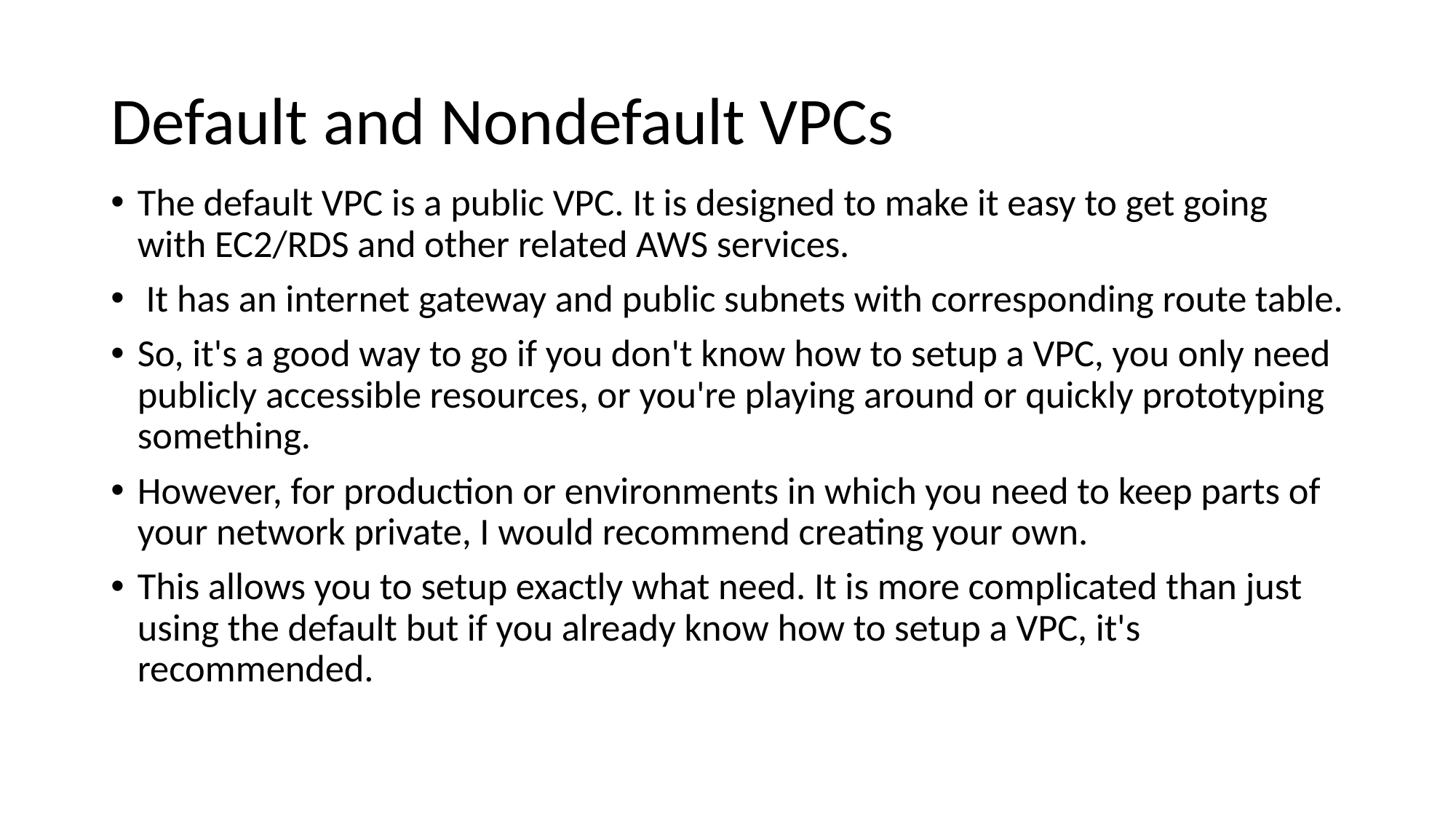

# Default and Nondefault VPCs
The default VPC is a public VPC. It is designed to make it easy to get going with EC2/RDS and other related AWS services.
 It has an internet gateway and public subnets with corresponding route table.
So, it's a good way to go if you don't know how to setup a VPC, you only need publicly accessible resources, or you're playing around or quickly prototyping something.
However, for production or environments in which you need to keep parts of your network private, I would recommend creating your own.
This allows you to setup exactly what need. It is more complicated than just using the default but if you already know how to setup a VPC, it's recommended.